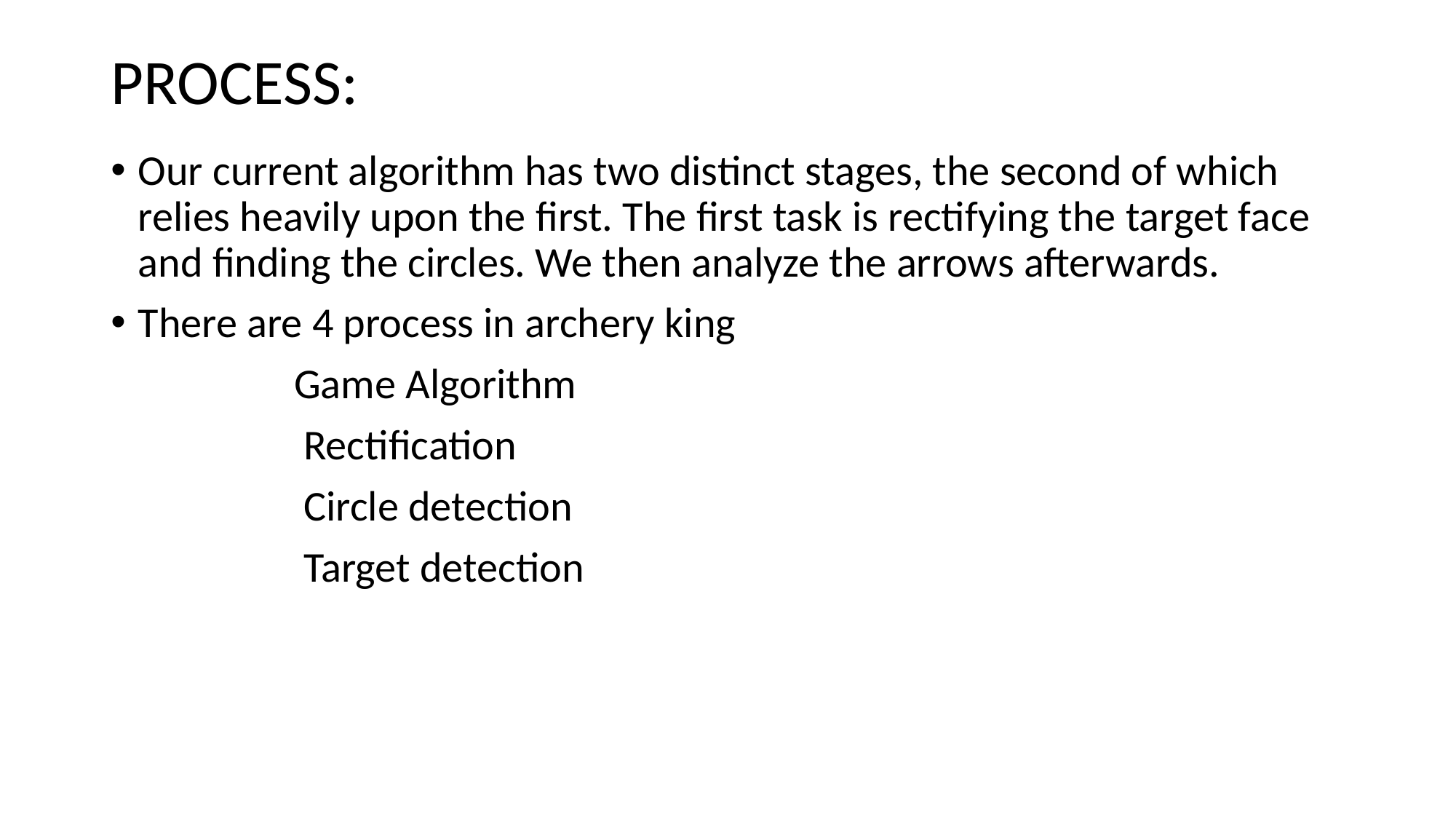

# PROCESS:
Our current algorithm has two distinct stages, the second of which relies heavily upon the first. The first task is rectifying the target face and finding the circles. We then analyze the arrows afterwards.
There are 4 process in archery king
                   Game Algorithm
                    Rectification
                    Circle detection
                    Target detection